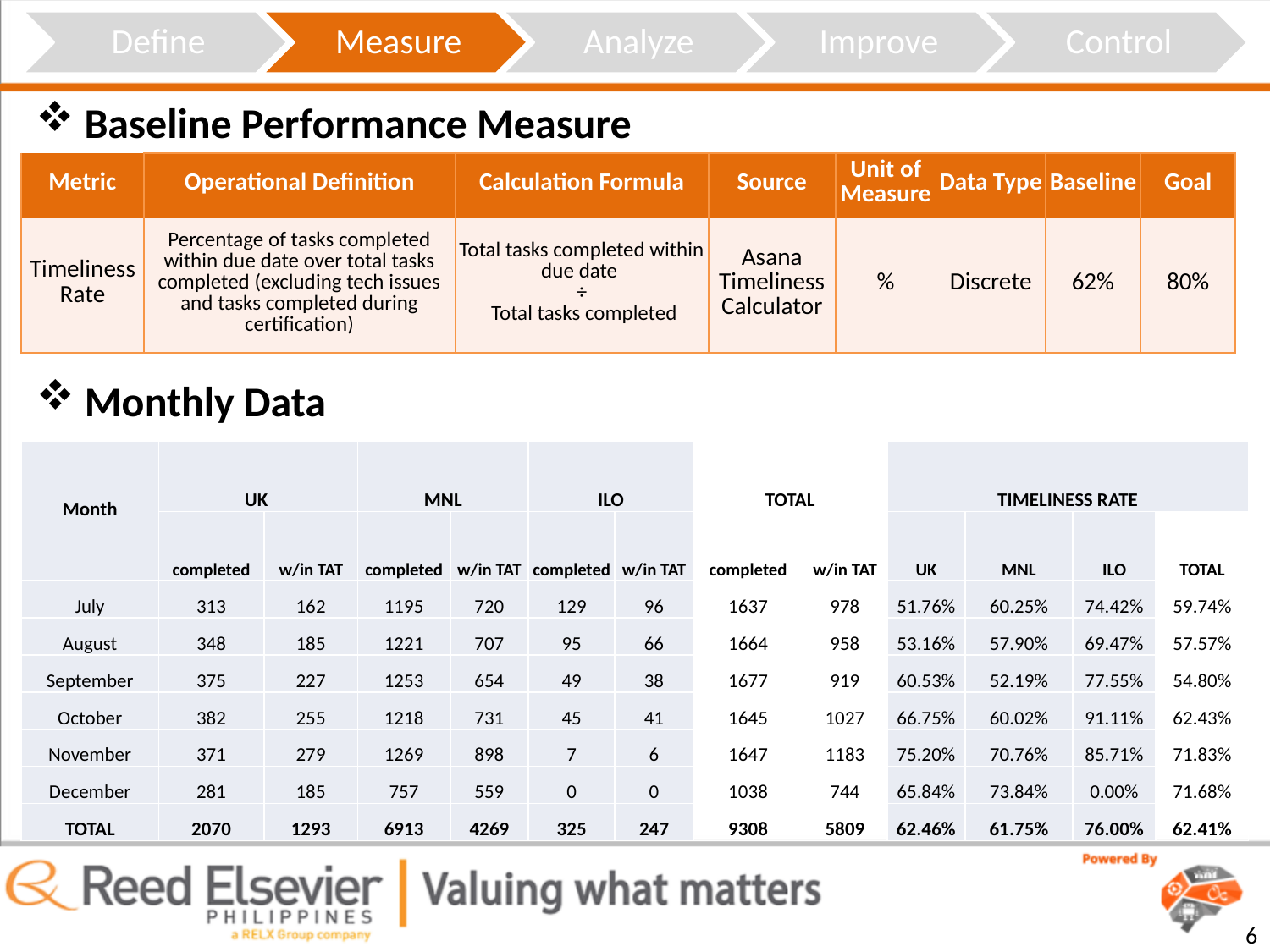

Define
Measure
Analyze
Improve
Control

 Baseline Performance Measure
| Metric | Operational Definition | Calculation Formula | Source | Unit of Measure | Data Type | Baseline | Goal |
| --- | --- | --- | --- | --- | --- | --- | --- |
| Timeliness Rate | Percentage of tasks completed within due date over total tasks completed (excluding tech issues and tasks completed during certification) | Total tasks completed within due date ÷ Total tasks completed | Asana Timeliness Calculator | % | Discrete | 62% | 80% |
 Monthly Data
| Month | UK |  | MNL |  | ILO |  | TOTAL |  | TIMELINESS RATE |  |  |  |
| --- | --- | --- | --- | --- | --- | --- | --- | --- | --- | --- | --- | --- |
|  | completed | w/in TAT | completed | w/in TAT | completed | w/in TAT | completed | w/in TAT | UK | MNL | ILO | TOTAL |
| July | 313 | 162 | 1195 | 720 | 129 | 96 | 1637 | 978 | 51.76% | 60.25% | 74.42% | 59.74% |
| August | 348 | 185 | 1221 | 707 | 95 | 66 | 1664 | 958 | 53.16% | 57.90% | 69.47% | 57.57% |
| September | 375 | 227 | 1253 | 654 | 49 | 38 | 1677 | 919 | 60.53% | 52.19% | 77.55% | 54.80% |
| October | 382 | 255 | 1218 | 731 | 45 | 41 | 1645 | 1027 | 66.75% | 60.02% | 91.11% | 62.43% |
| November | 371 | 279 | 1269 | 898 | 7 | 6 | 1647 | 1183 | 75.20% | 70.76% | 85.71% | 71.83% |
| December | 281 | 185 | 757 | 559 | 0 | 0 | 1038 | 744 | 65.84% | 73.84% | 0.00% | 71.68% |
| TOTAL | 2070 | 1293 | 6913 | 4269 | 325 | 247 | 9308 | 5809 | 62.46% | 61.75% | 76.00% | 62.41% |
6